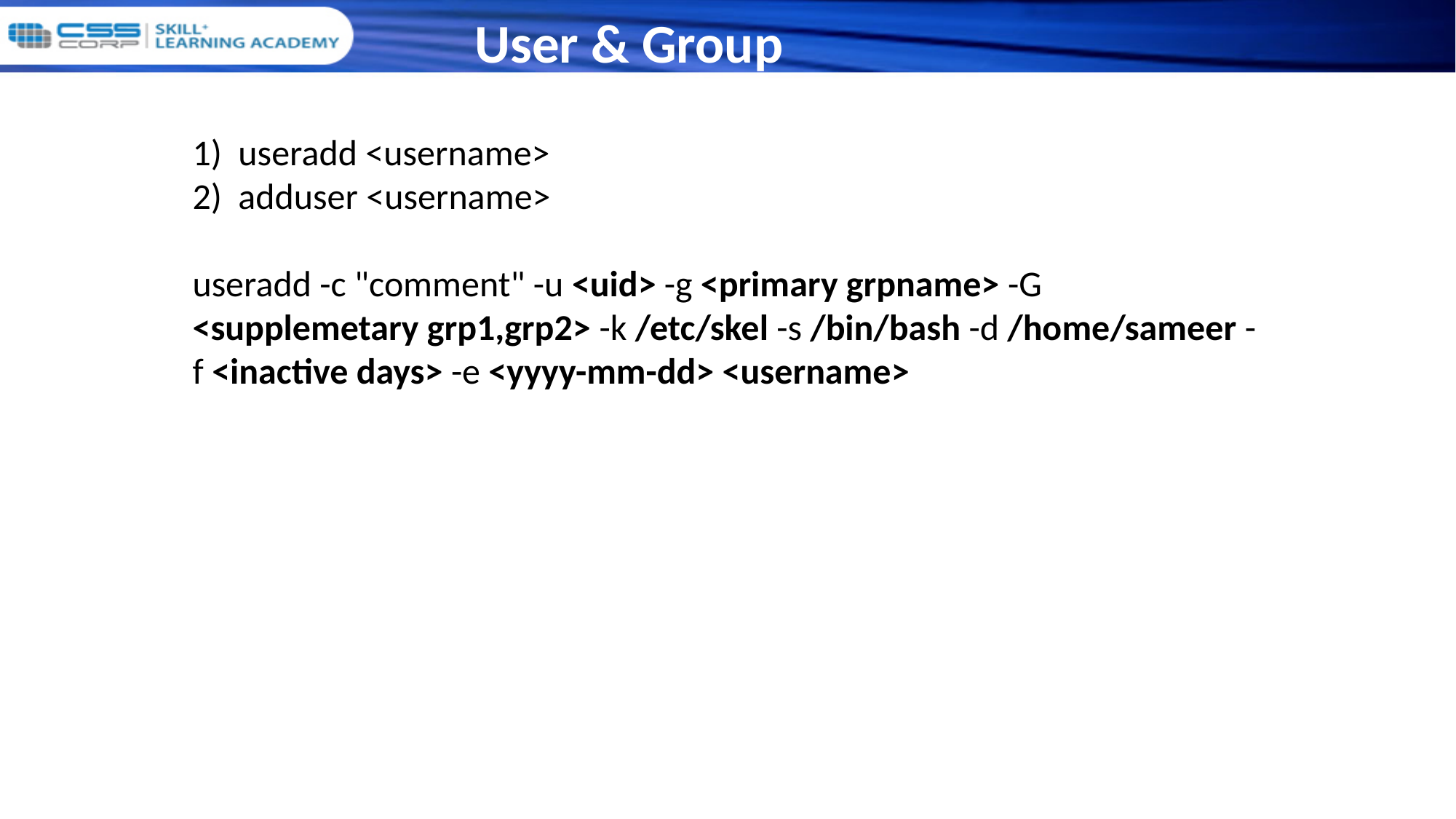

User & Group

1)  useradd <username>
2)  adduser <username>

useradd -c "comment" -u <uid> -g <primary grpname> -G <supplemetary grp1,grp2> -k /etc/skel -s /bin/bash -d /home/sameer -f <inactive days> -e <yyyy-mm-dd> <username>